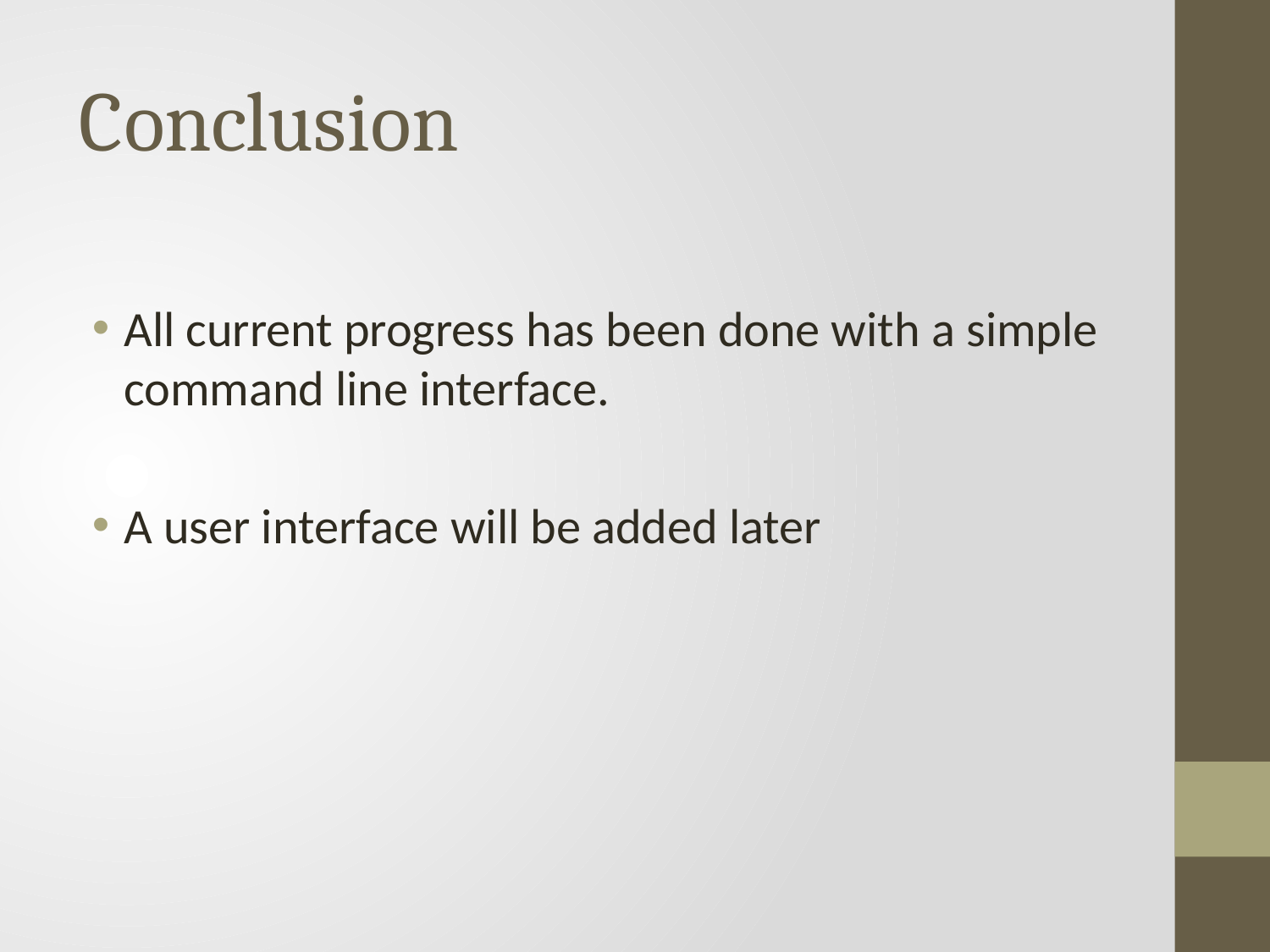

# Conclusion

All current progress has been done with a simple command line interface.

A user interface will be added later